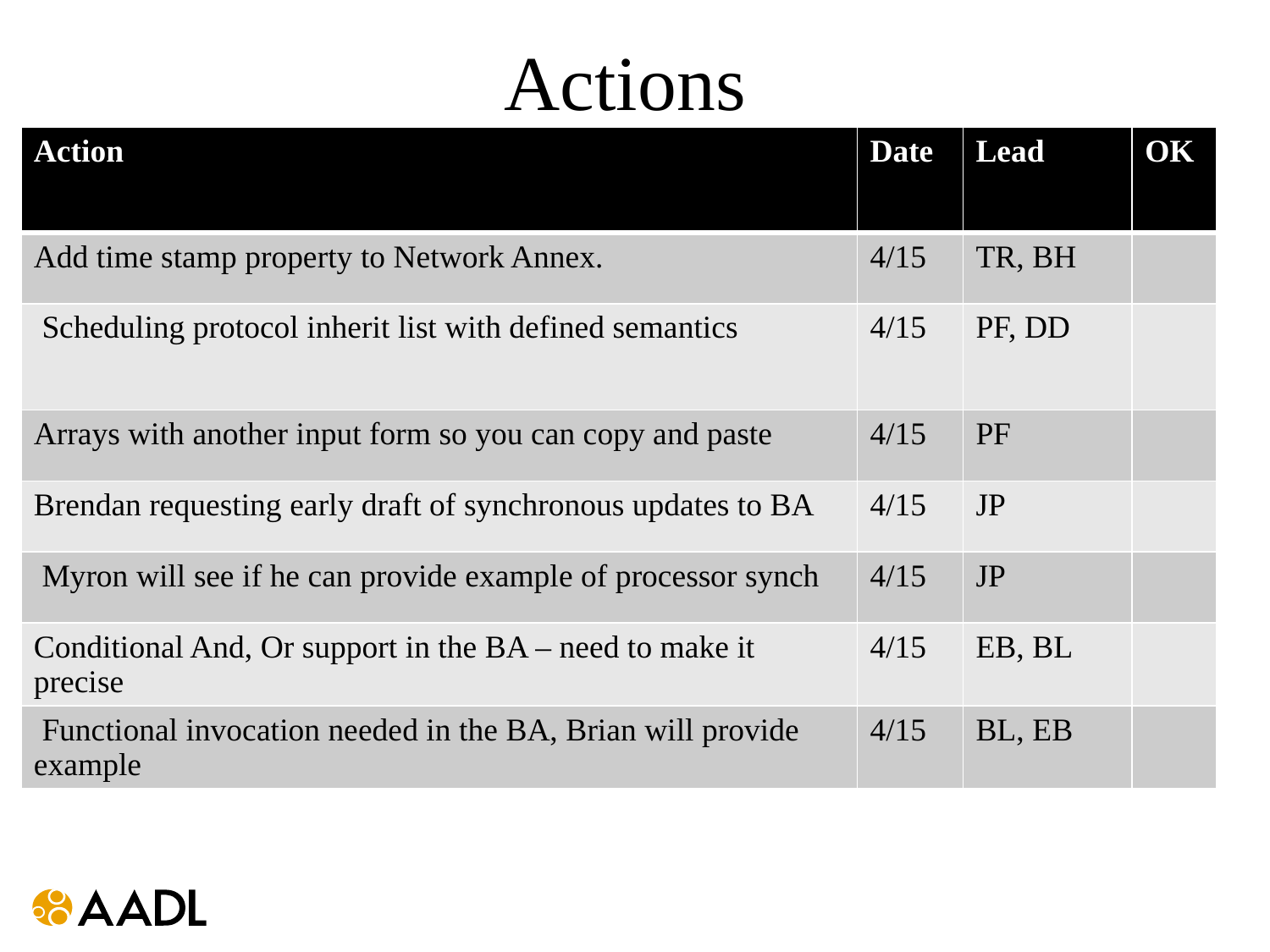

# Actions
| Action | Date | Lead | OK |
| --- | --- | --- | --- |
| Add time stamp property to Network Annex. | 4/15 | TR, BH |  |
| Scheduling protocol inherit list with defined semantics | 4/15 | PF, DD |  |
| Arrays with another input form so you can copy and paste | 4/15 | PF |  |
| Brendan requesting early draft of synchronous updates to BA | 4/15 | JP |  |
| Myron will see if he can provide example of processor synch | 4/15 | JP |  |
| Conditional And, Or support in the BA – need to make it precise | 4/15 | EB, BL |  |
| Functional invocation needed in the BA, Brian will provide example | 4/15 | BL, EB |  |
Bruce contact Thierry on need to update 653 Annex
Jerome